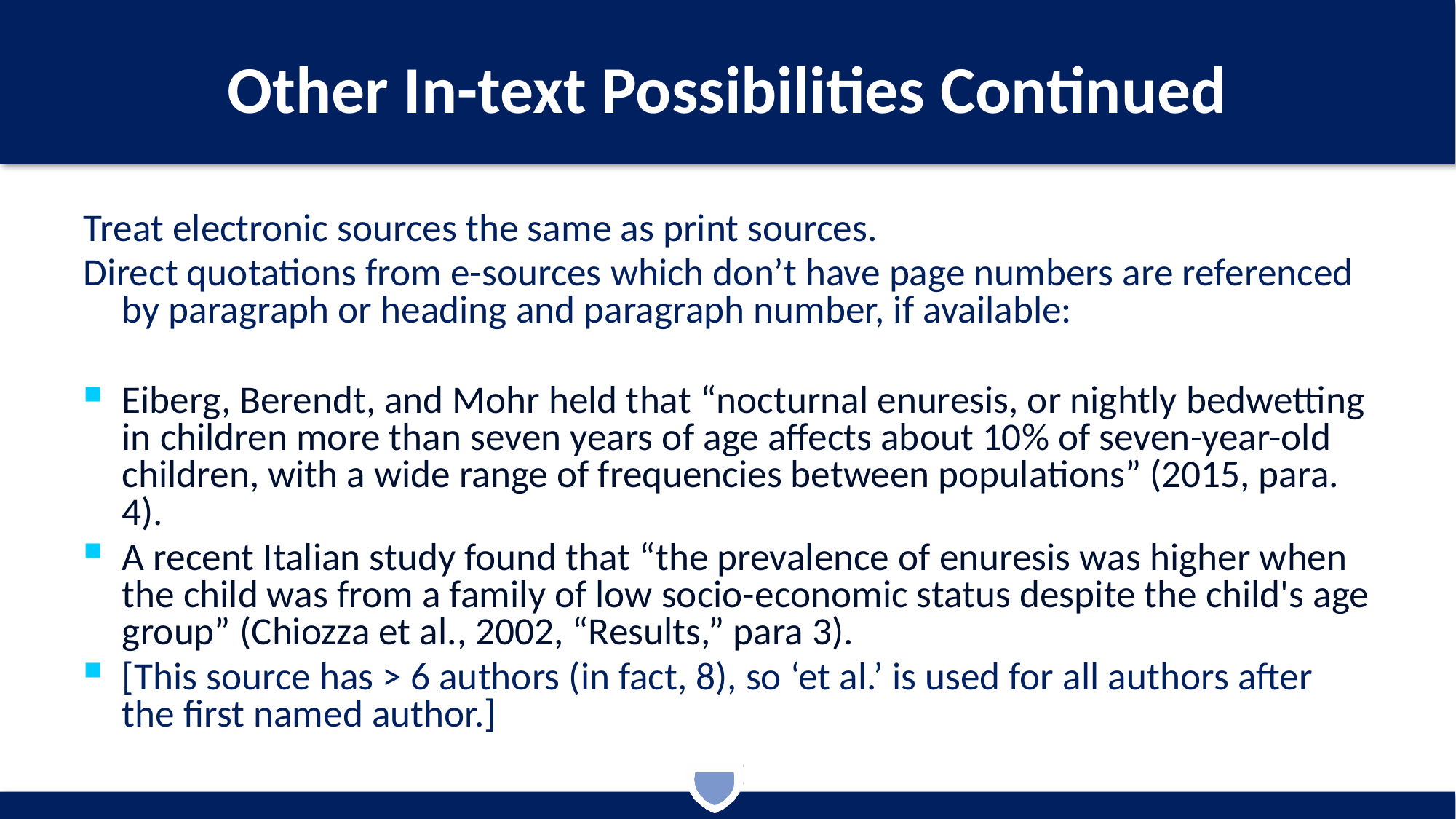

# Other In-text Possibilities Continued
Treat electronic sources the same as print sources.
Direct quotations from e-sources which don’t have page numbers are referenced by paragraph or heading and paragraph number, if available:

Eiberg, Berendt, and Mohr held that “nocturnal enuresis, or nightly bedwetting in children more than seven years of age affects about 10% of seven-year-old children, with a wide range of frequencies between populations” (2015, para. 4).
A recent Italian study found that “the prevalence of enuresis was higher when the child was from a family of low socio-economic status despite the child's age group” (Chiozza et al., 2002, “Results,” para 3).
[This source has > 6 authors (in fact, 8), so ‘et al.’ is used for all authors after the first named author.]